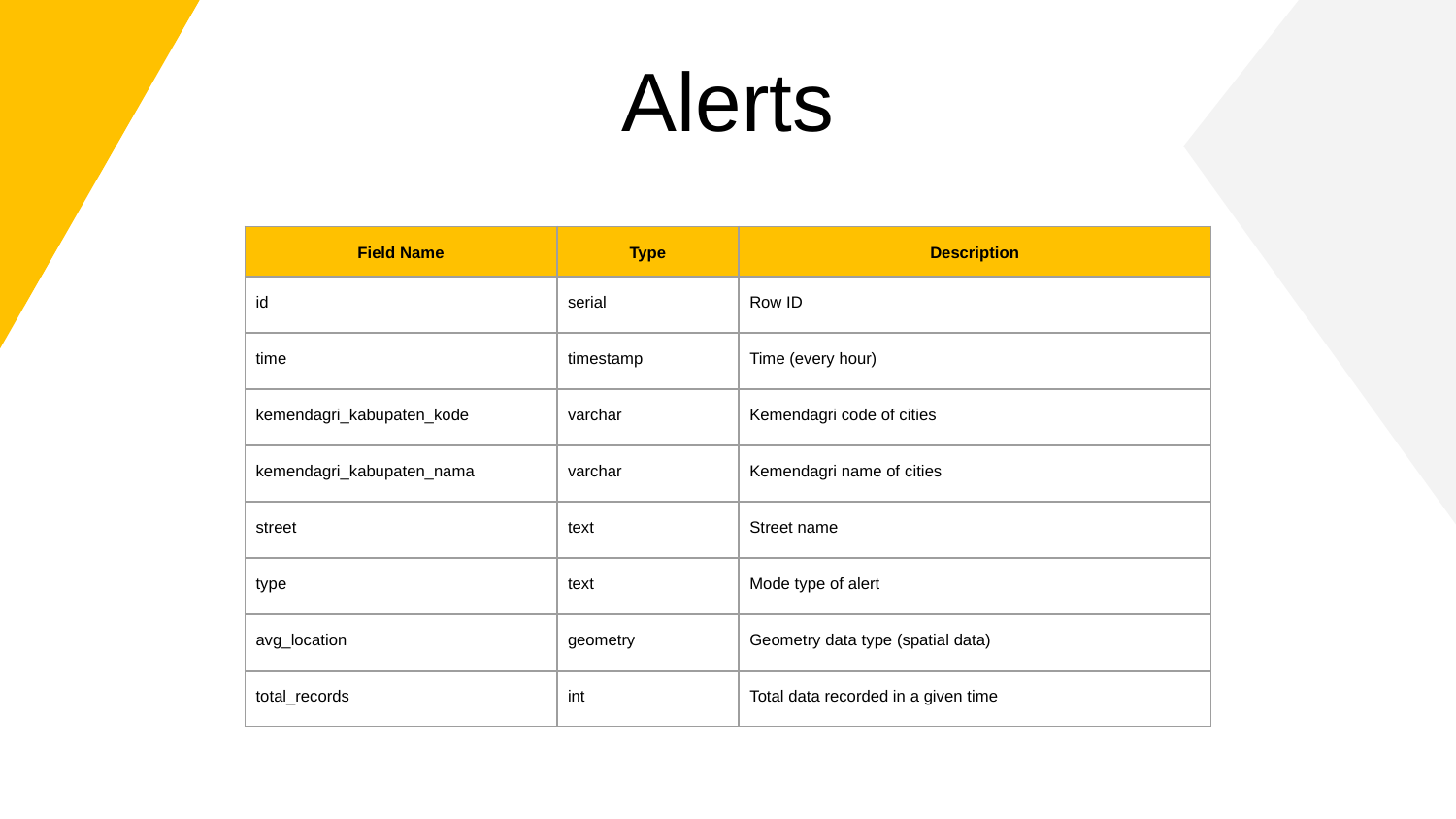

# Alerts
| Field Name | Type | Description |
| --- | --- | --- |
| id | serial | Row ID |
| time | timestamp | Time (every hour) |
| kemendagri\_kabupaten\_kode | varchar | Kemendagri code of cities |
| kemendagri\_kabupaten\_nama | varchar | Kemendagri name of cities |
| street | text | Street name |
| type | text | Mode type of alert |
| avg\_location | geometry | Geometry data type (spatial data) |
| total\_records | int | Total data recorded in a given time |